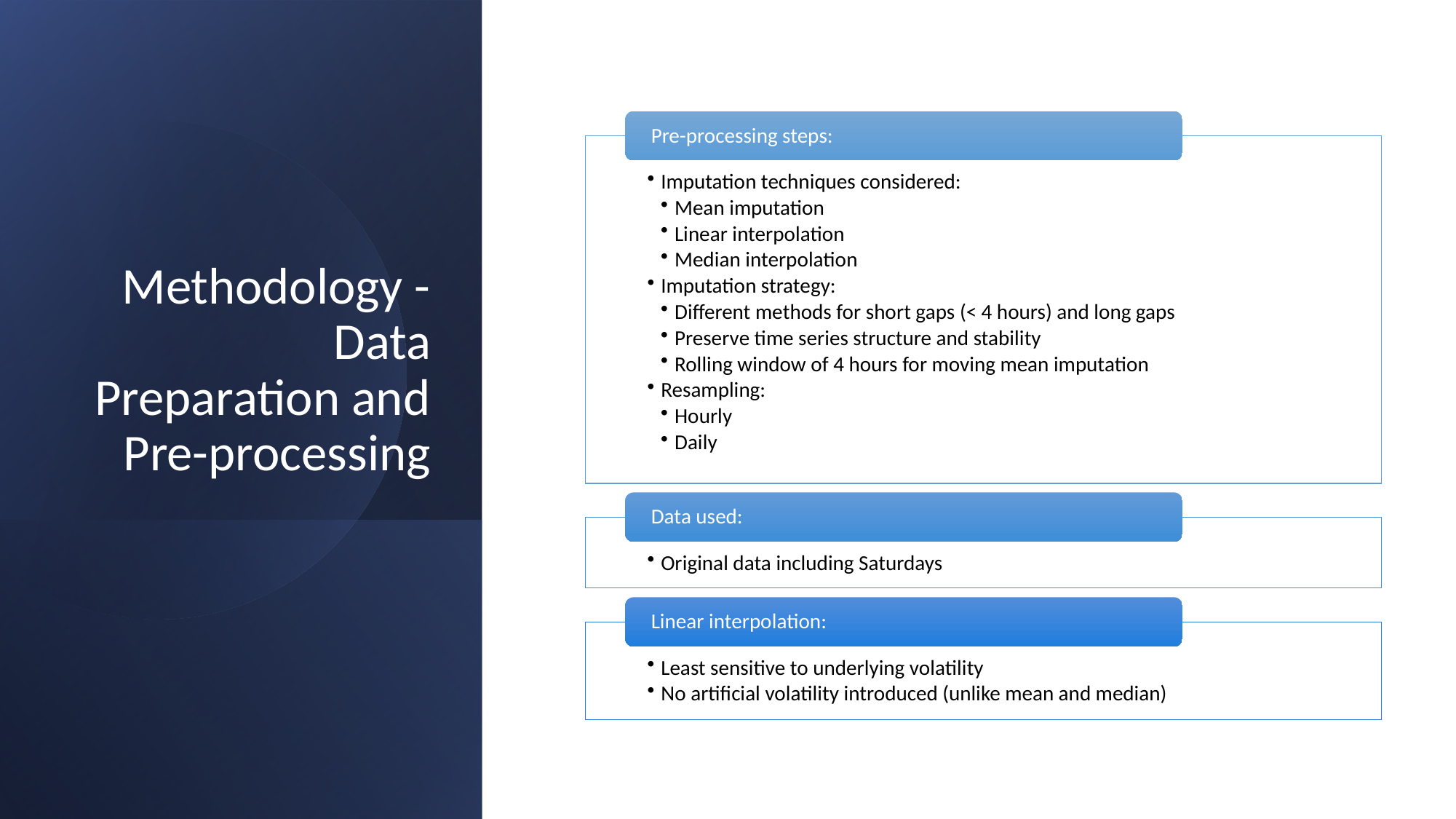

Imputation techniques considered:
Mean imputation
Linear interpolation
Median interpolation
Imputation strategy:
Different methods for short gaps (< 4 hours) and long gaps
Preserve time series structure and stability
Rolling window of 4 hours for moving mean imputation
Resampling:
Hourly
Daily
Pre-processing steps:
Original data including Saturdays
Data used:
Least sensitive to underlying volatility
No artificial volatility introduced (unlike mean and median)
Linear interpolation:

# Methodology - Data Preparation and Pre-processing